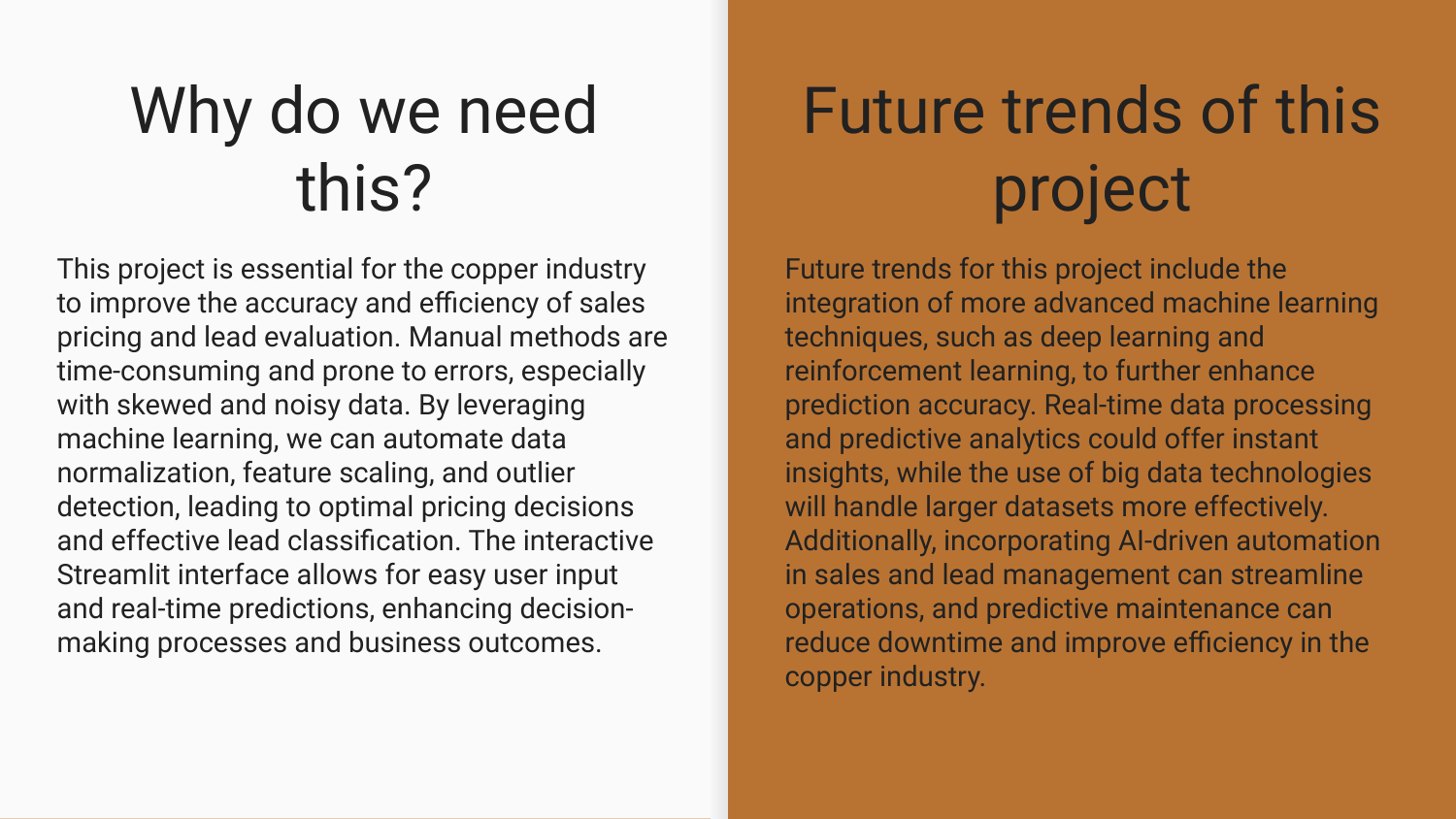

# Why do we need this?
Future trends of this project

This project is essential for the copper industry to improve the accuracy and efficiency of sales pricing and lead evaluation. Manual methods are time-consuming and prone to errors, especially with skewed and noisy data. By leveraging machine learning, we can automate data normalization, feature scaling, and outlier detection, leading to optimal pricing decisions and effective lead classification. The interactive Streamlit interface allows for easy user input and real-time predictions, enhancing decision-making processes and business outcomes.
Future trends for this project include the integration of more advanced machine learning techniques, such as deep learning and reinforcement learning, to further enhance prediction accuracy. Real-time data processing and predictive analytics could offer instant insights, while the use of big data technologies will handle larger datasets more effectively. Additionally, incorporating AI-driven automation in sales and lead management can streamline operations, and predictive maintenance can reduce downtime and improve efficiency in the copper industry.